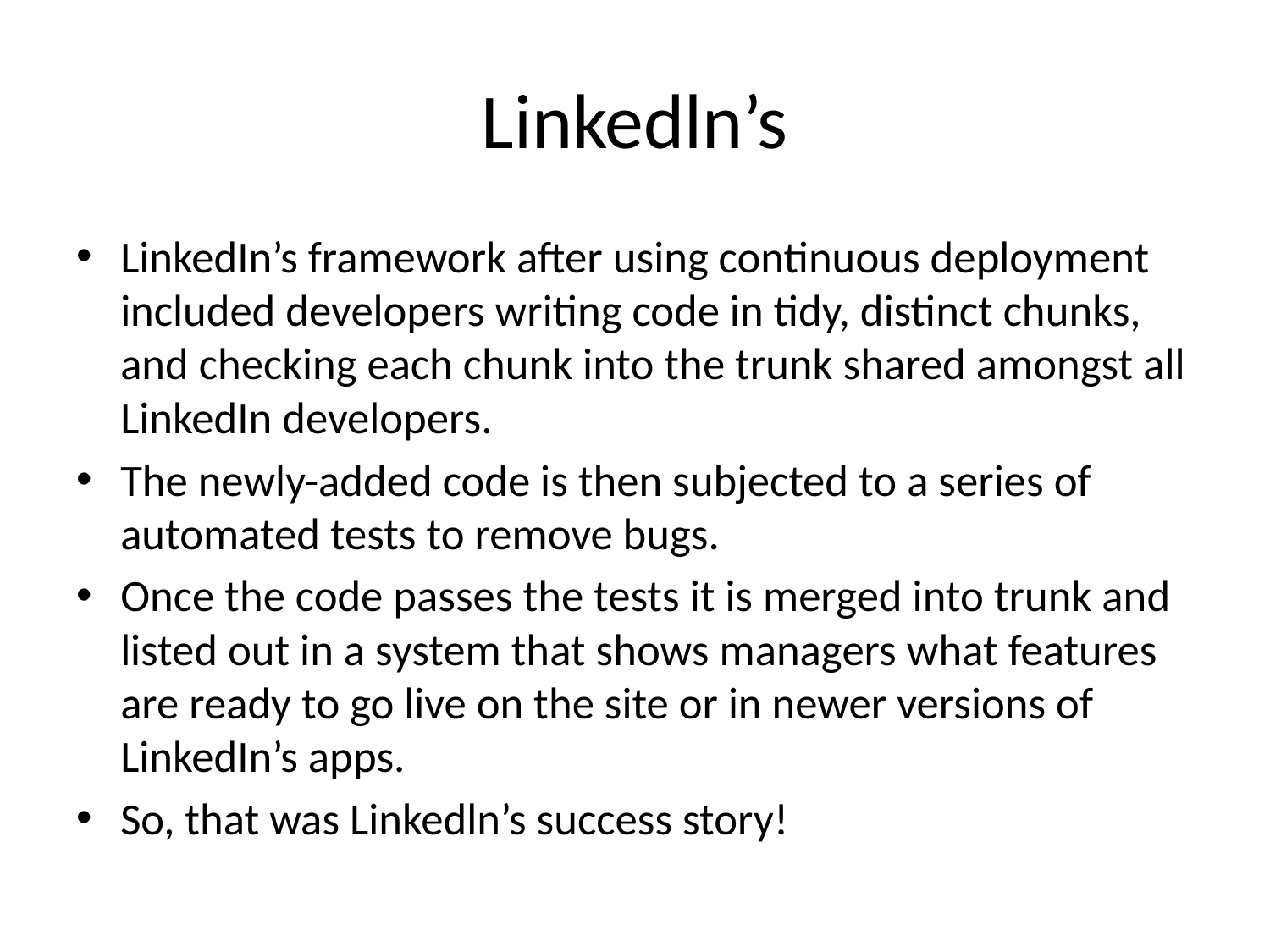

# Linkedln’s
LinkedIn’s framework after using continuous deployment included developers writing code in tidy, distinct chunks, and checking each chunk into the trunk shared amongst all LinkedIn developers.
The newly-added code is then subjected to a series of automated tests to remove bugs.
Once the code passes the tests it is merged into trunk and listed out in a system that shows managers what features are ready to go live on the site or in newer versions of LinkedIn’s apps.
So, that was Linkedln’s success story!